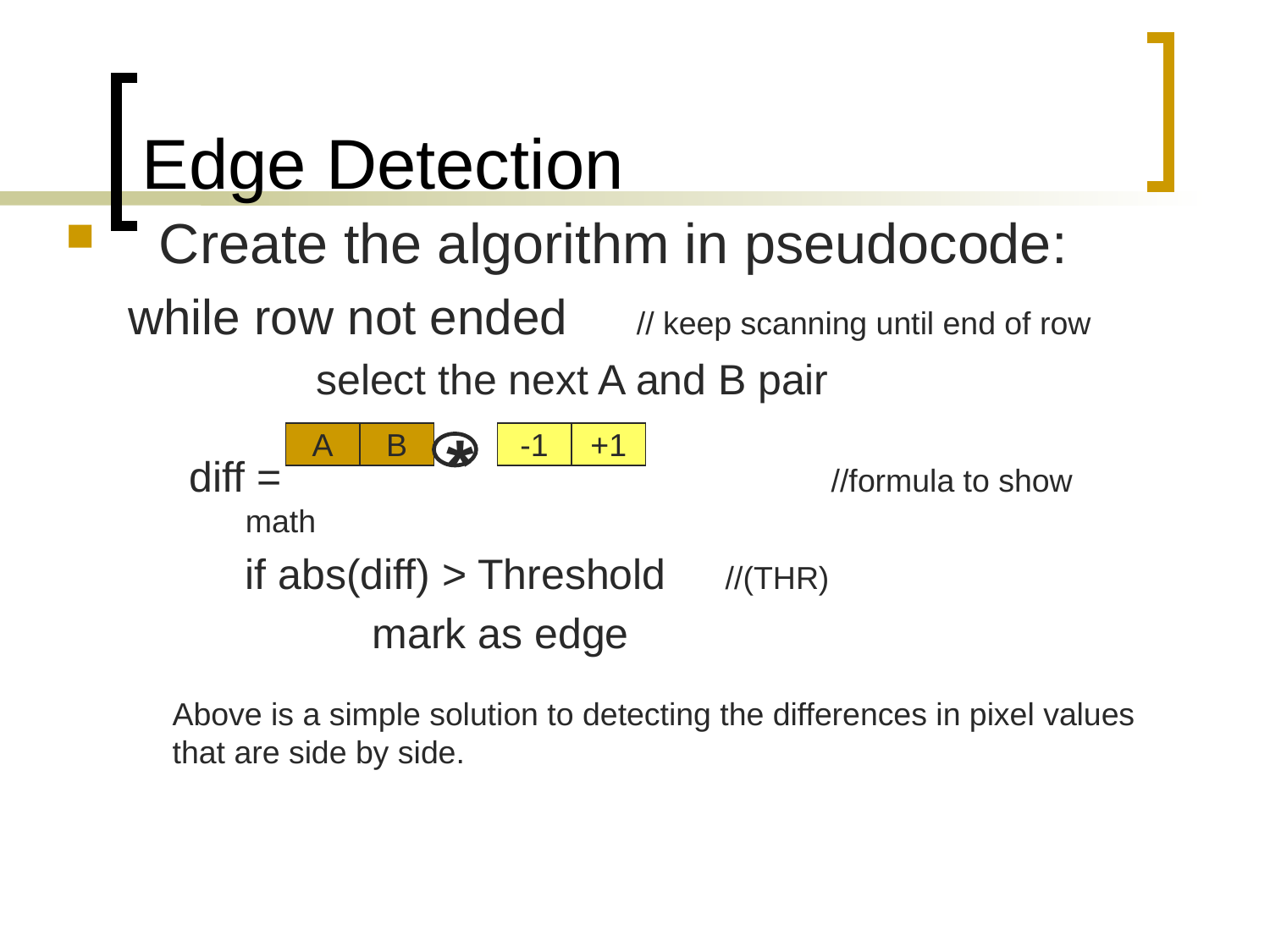

# Edge Detection
  Create the algorithm in pseudocode:
while row not ended     // keep scanning until end of row
		select the next A and B pair
diff = 		                            //formula to show math
	if abs(diff) > Threshold     //(THR)
		mark as edge

*
A
B
-1
+1

Above is a simple solution to detecting the differences in pixel values
that are side by side.